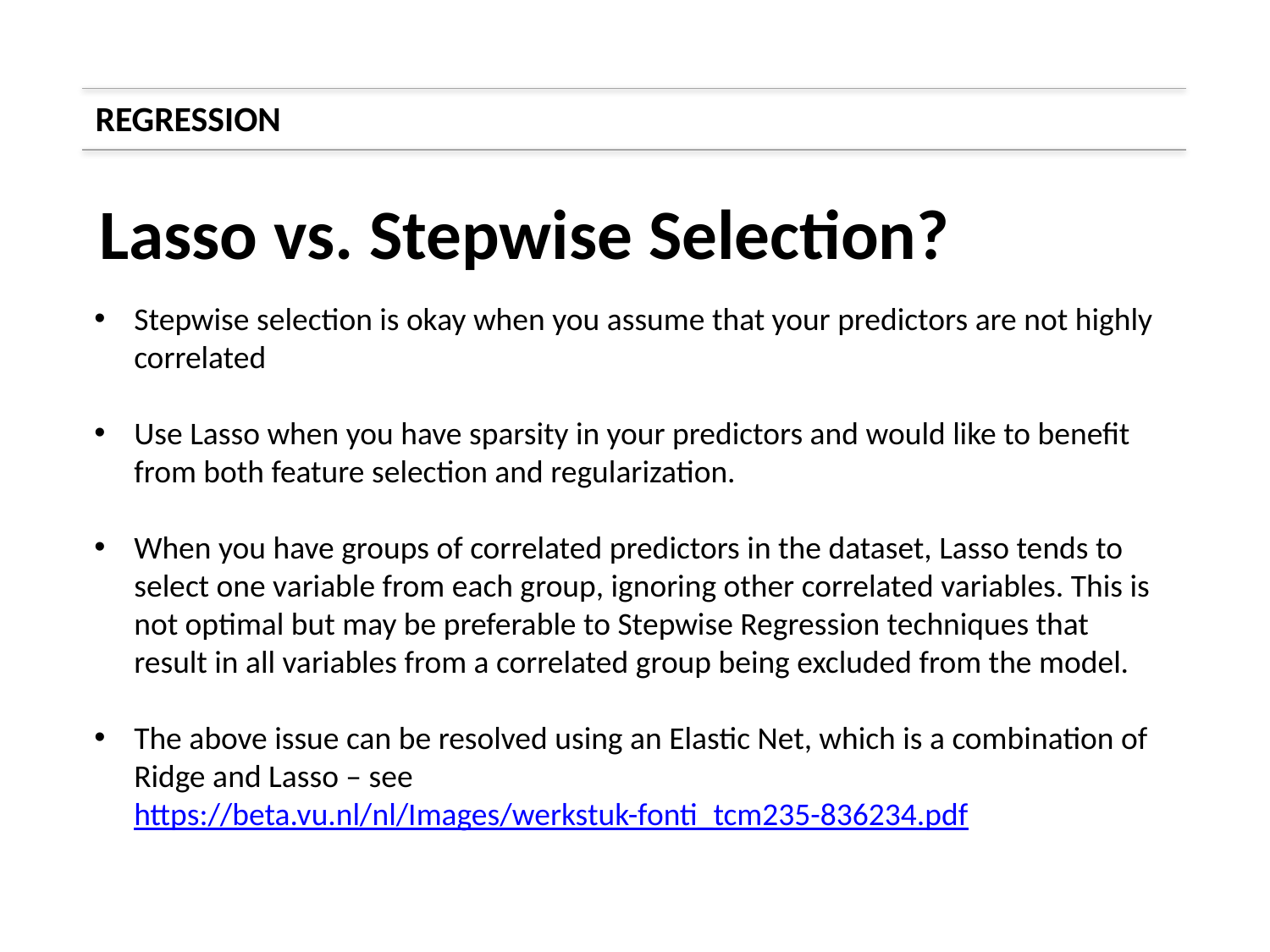

REGRESSION
Lasso vs. Stepwise Selection?
Stepwise selection is okay when you assume that your predictors are not highly correlated

Use Lasso when you have sparsity in your predictors and would like to benefit from both feature selection and regularization.

When you have groups of correlated predictors in the dataset, Lasso tends to select one variable from each group, ignoring other correlated variables. This is not optimal but may be preferable to Stepwise Regression techniques that result in all variables from a correlated group being excluded from the model.

The above issue can be resolved using an Elastic Net, which is a combination of Ridge and Lasso – see https://beta.vu.nl/nl/Images/werkstuk-fonti_tcm235-836234.pdf